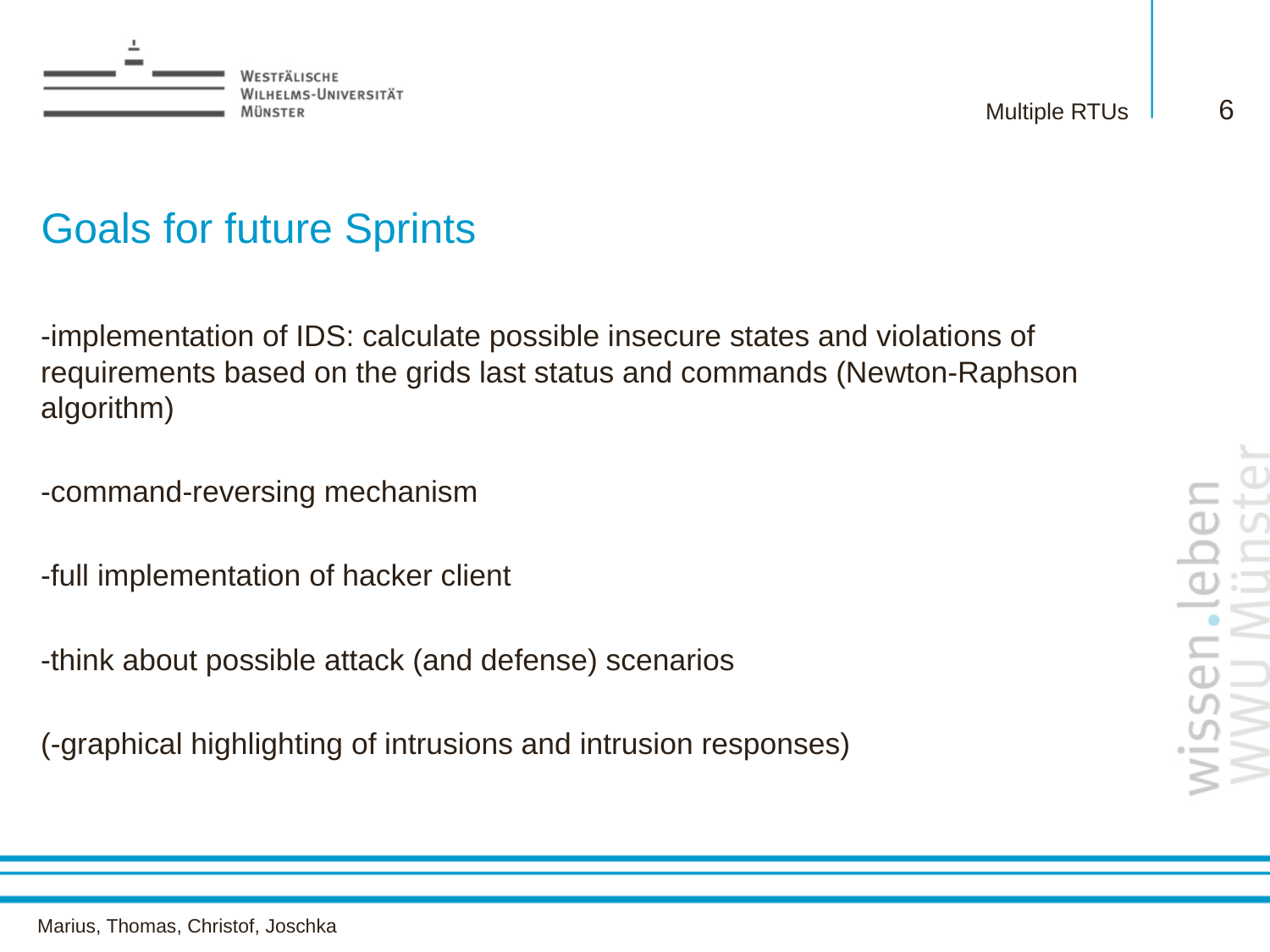

6
Multiple RTUs
# Goals for future Sprints

-implementation of IDS: calculate possible insecure states and violations of requirements based on the grids last status and commands (Newton-Raphson algorithm)

-command-reversing mechanism

-full implementation of hacker client

-think about possible attack (and defense) scenarios

(-graphical highlighting of intrusions and intrusion responses)